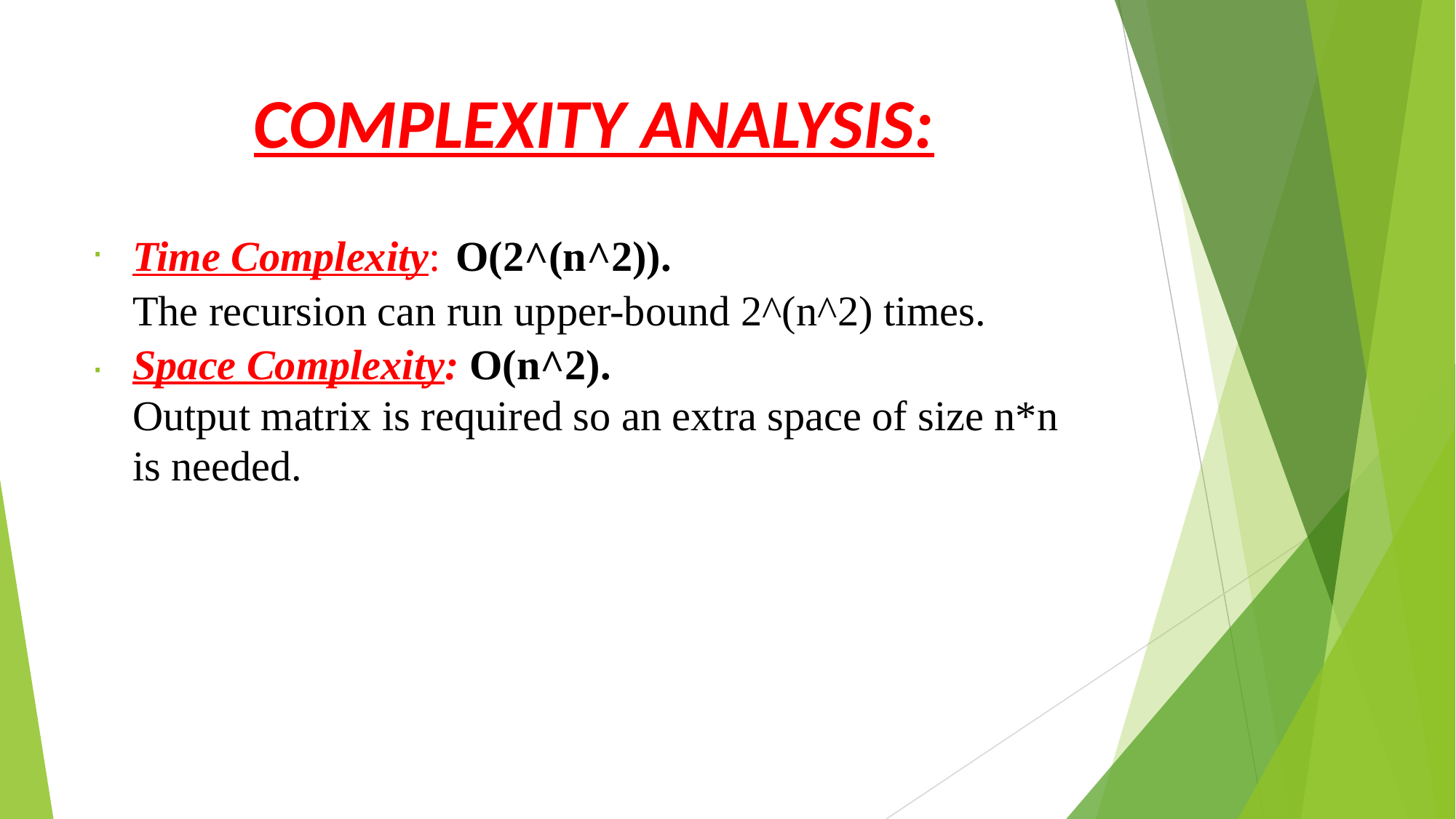

# COMPLEXITY ANALYSIS:
Time Complexity: O(2^(n^2)). 
The recursion can run upper-bound 2^(n^2) times.
Space Complexity: O(n^2). 
Output matrix is required so an extra space of size n*n is needed.